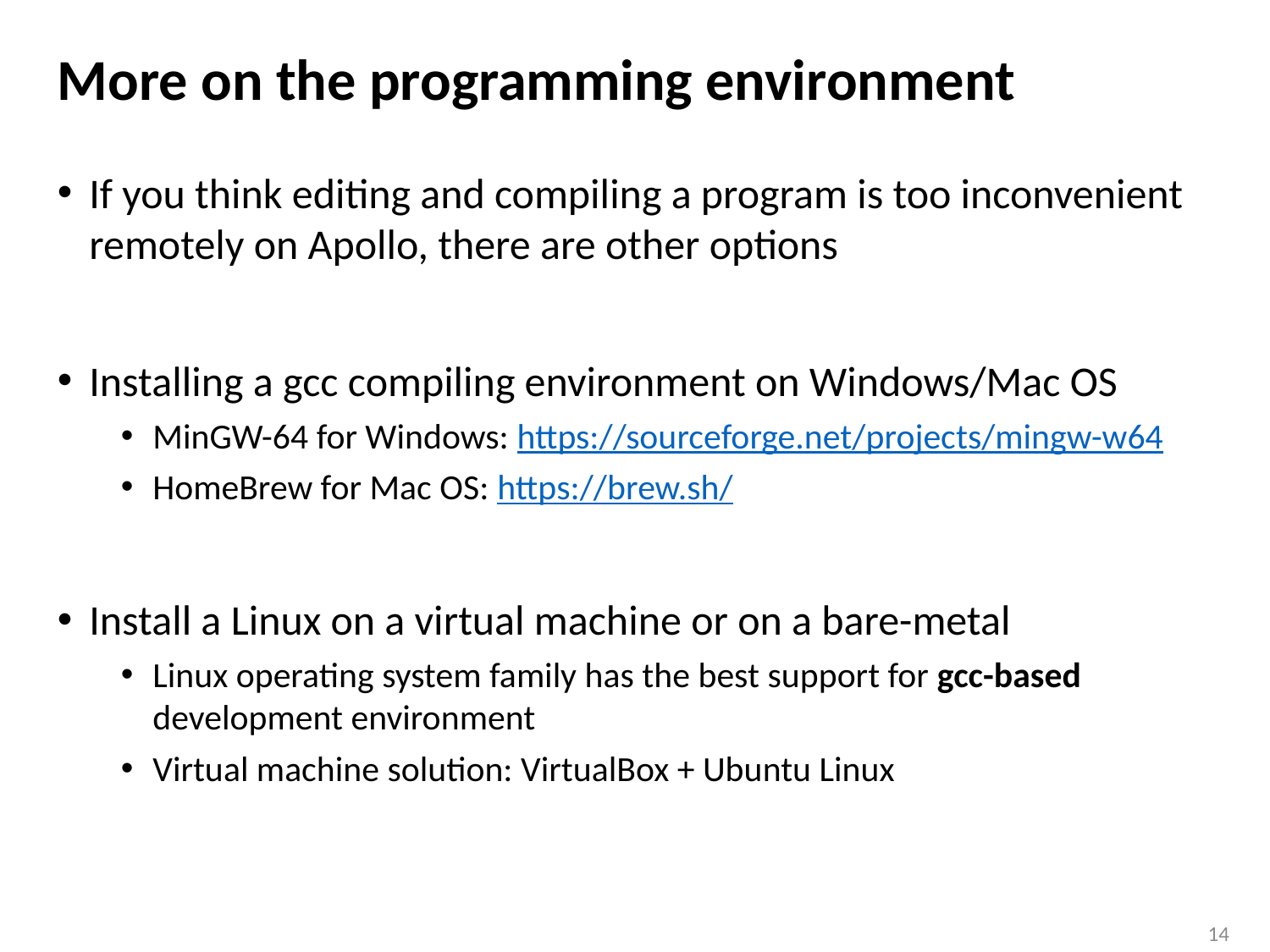

# More on the programming environment
If you think editing and compiling a program is too inconvenient remotely on Apollo, there are other options

Installing a gcc compiling environment on Windows/Mac OS
MinGW-64 for Windows: https://sourceforge.net/projects/mingw-w64
HomeBrew for Mac OS: https://brew.sh/

Install a Linux on a virtual machine or on a bare-metal
Linux operating system family has the best support for gcc-based development environment
Virtual machine solution: VirtualBox + Ubuntu Linux
14